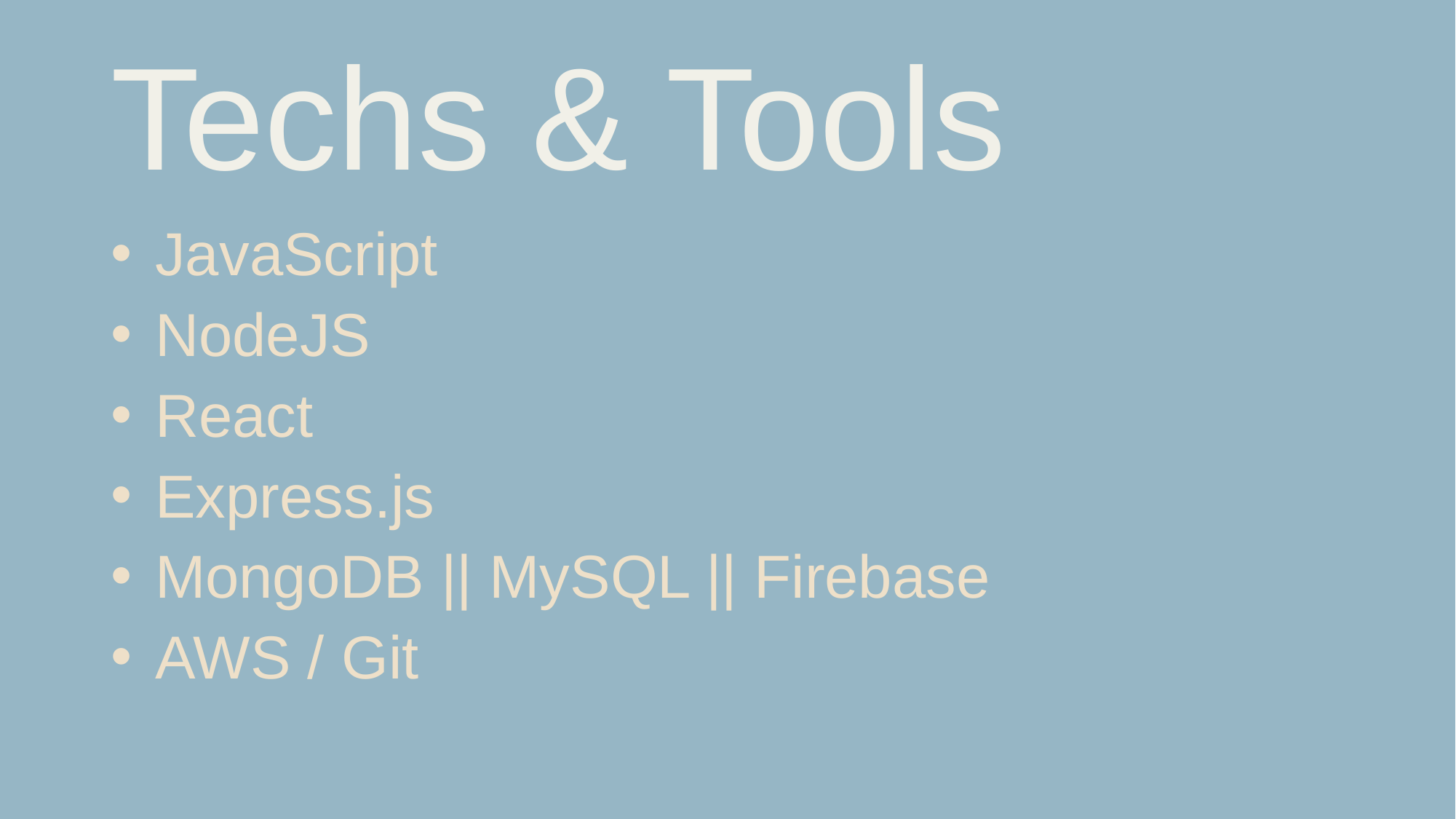

# Techs & Tools
 JavaScript
 NodeJS
 React
 Express.js
 MongoDB || MySQL || Firebase
 AWS / Git